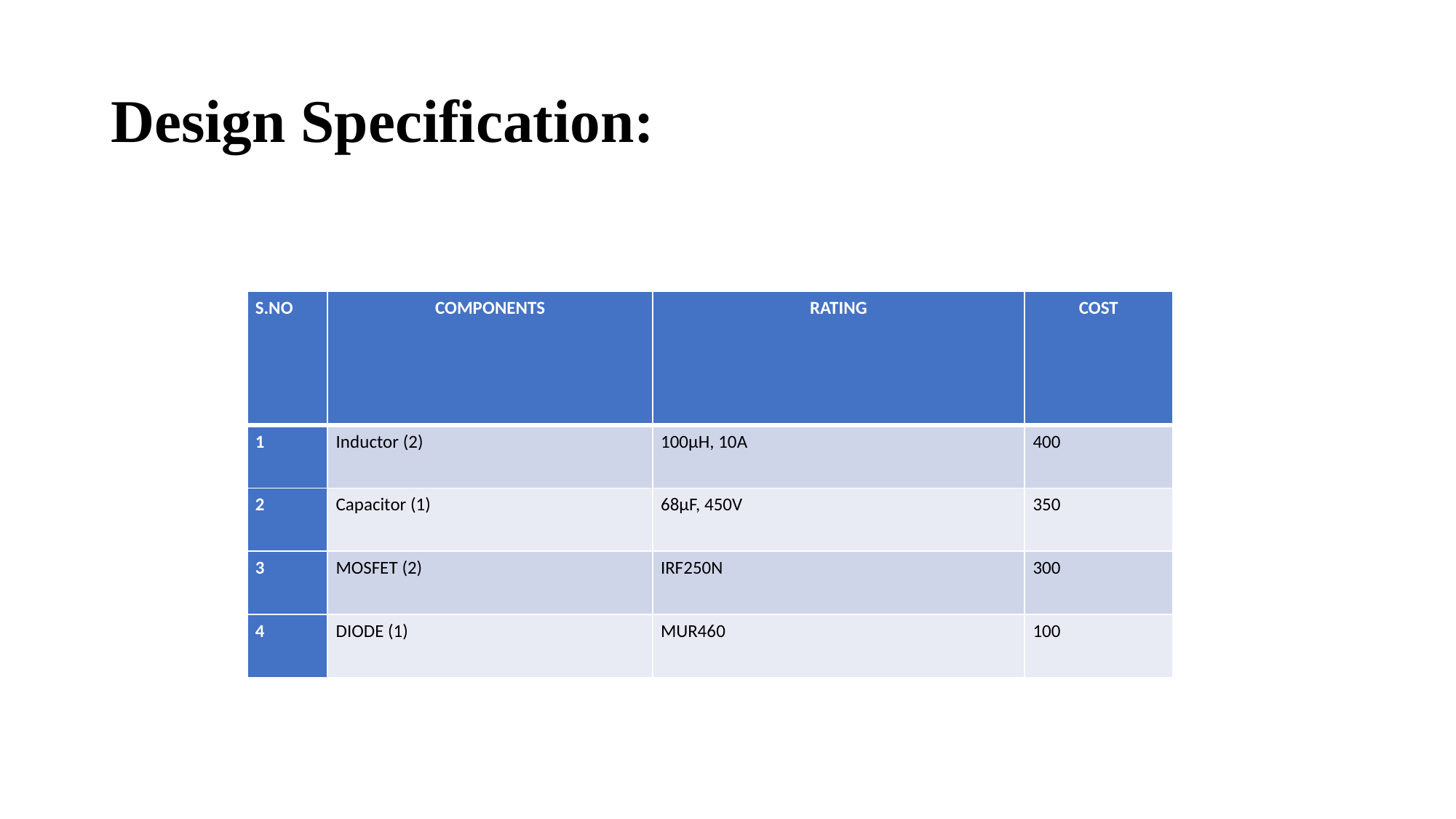

# Design Specification:
| S.NO | COMPONENTS | RATING | COST |
| --- | --- | --- | --- |
| 1 | Inductor (2) | 100µH, 10A | 400 |
| 2 | Capacitor (1) | 68µF, 450V | 350 |
| 3 | MOSFET (2) | IRF250N | 300 |
| 4 | DIODE (1) | MUR460 | 100 |